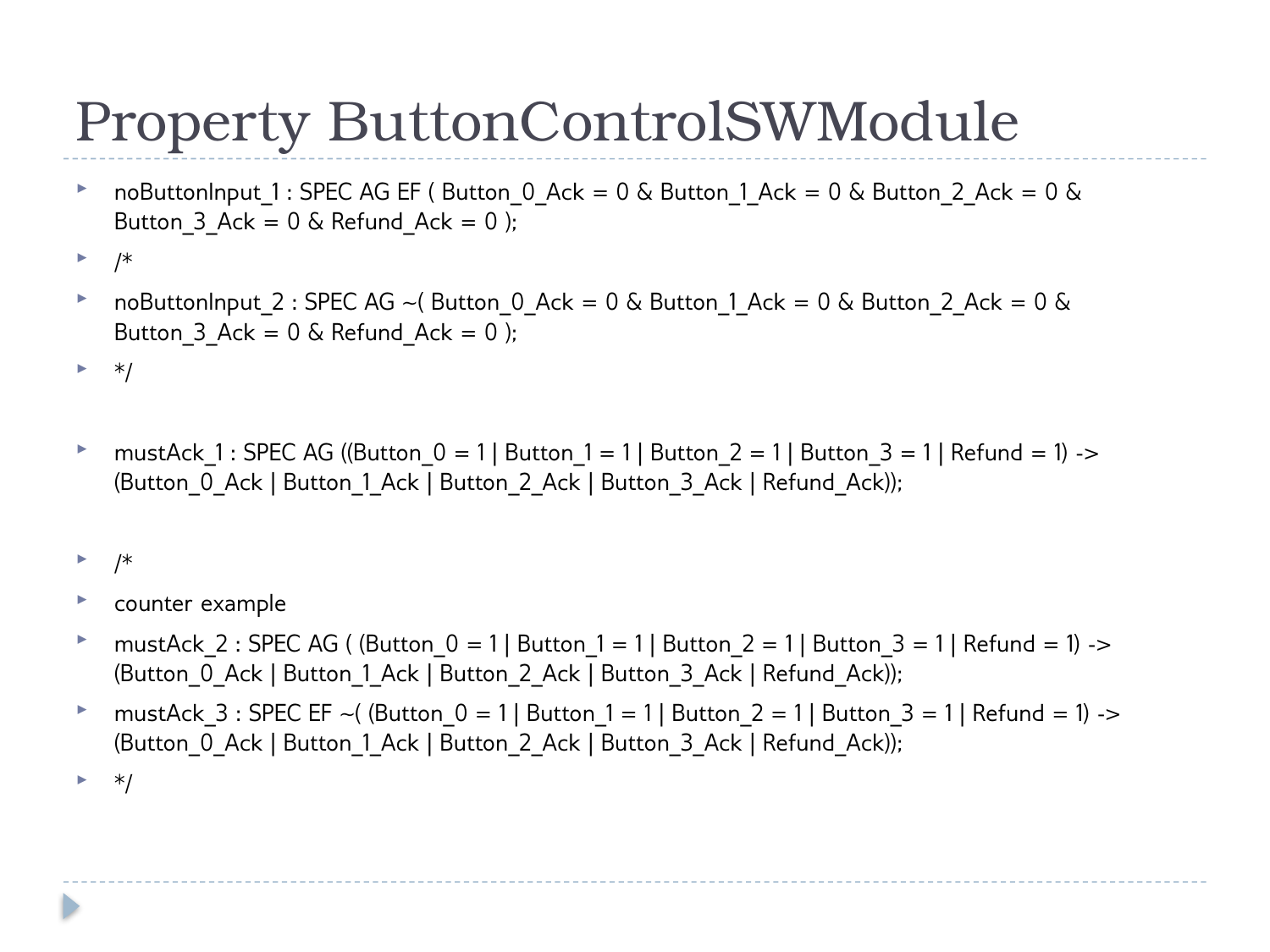

# Property ButtonControlSWModule
noButtonInput_1 : SPEC AG EF ( Button_0_Ack = 0 & Button_1_Ack = 0 & Button_2_Ack = 0 & Button_3_Ack = 0 & Refund_Ack = 0 );
/*
noButtonInput_2 : SPEC AG ~( Button_0_Ack = 0 & Button_1_Ack = 0 & Button_2_Ack = 0 & Button_3_Ack = 0 & Refund_Ack = 0 );
*/

mustAck_1 : SPEC AG ((Button_0 = 1 | Button_1 = 1 | Button_2 = 1 | Button_3 = 1 | Refund = 1) -> (Button_0_Ack | Button_1_Ack | Button_2_Ack | Button_3_Ack | Refund_Ack));

/*
counter example
mustAck_2 : SPEC AG ( (Button_0 = 1 | Button_1 = 1 | Button_2 = 1 | Button_3 = 1 | Refund = 1) -> (Button_0_Ack | Button_1_Ack | Button_2_Ack | Button_3_Ack | Refund_Ack));
mustAck_3 : SPEC EF ~( (Button_0 = 1 | Button_1 = 1 | Button_2 = 1 | Button_3 = 1 | Refund = 1) -> (Button_0_Ack | Button_1_Ack | Button_2_Ack | Button_3_Ack | Refund_Ack));
*/